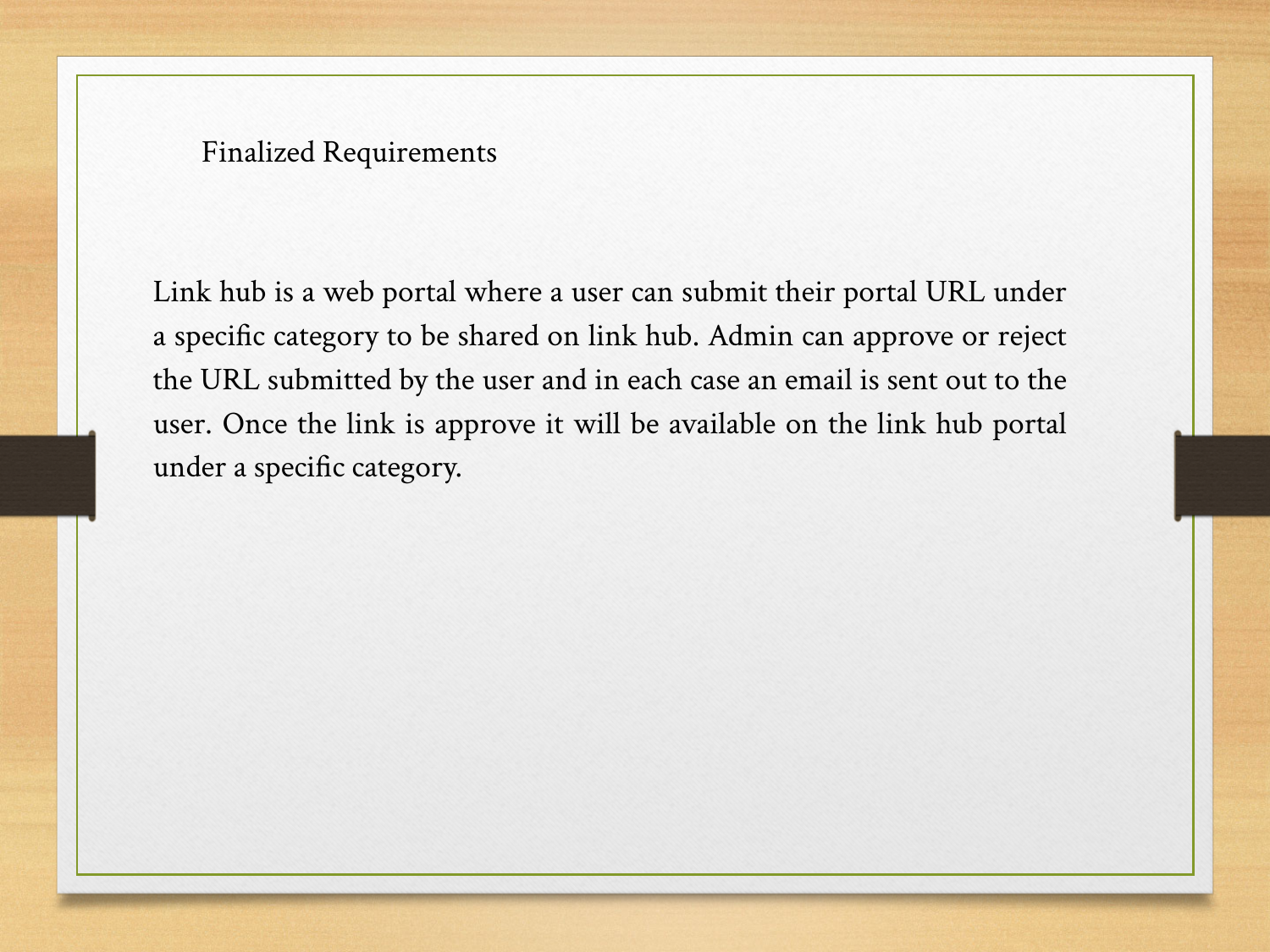

Finalized Requirements
Link hub is a web portal where a user can submit their portal URL under a specific category to be shared on link hub. Admin can approve or reject the URL submitted by the user and in each case an email is sent out to the user. Once the link is approve it will be available on the link hub portal under a specific category.